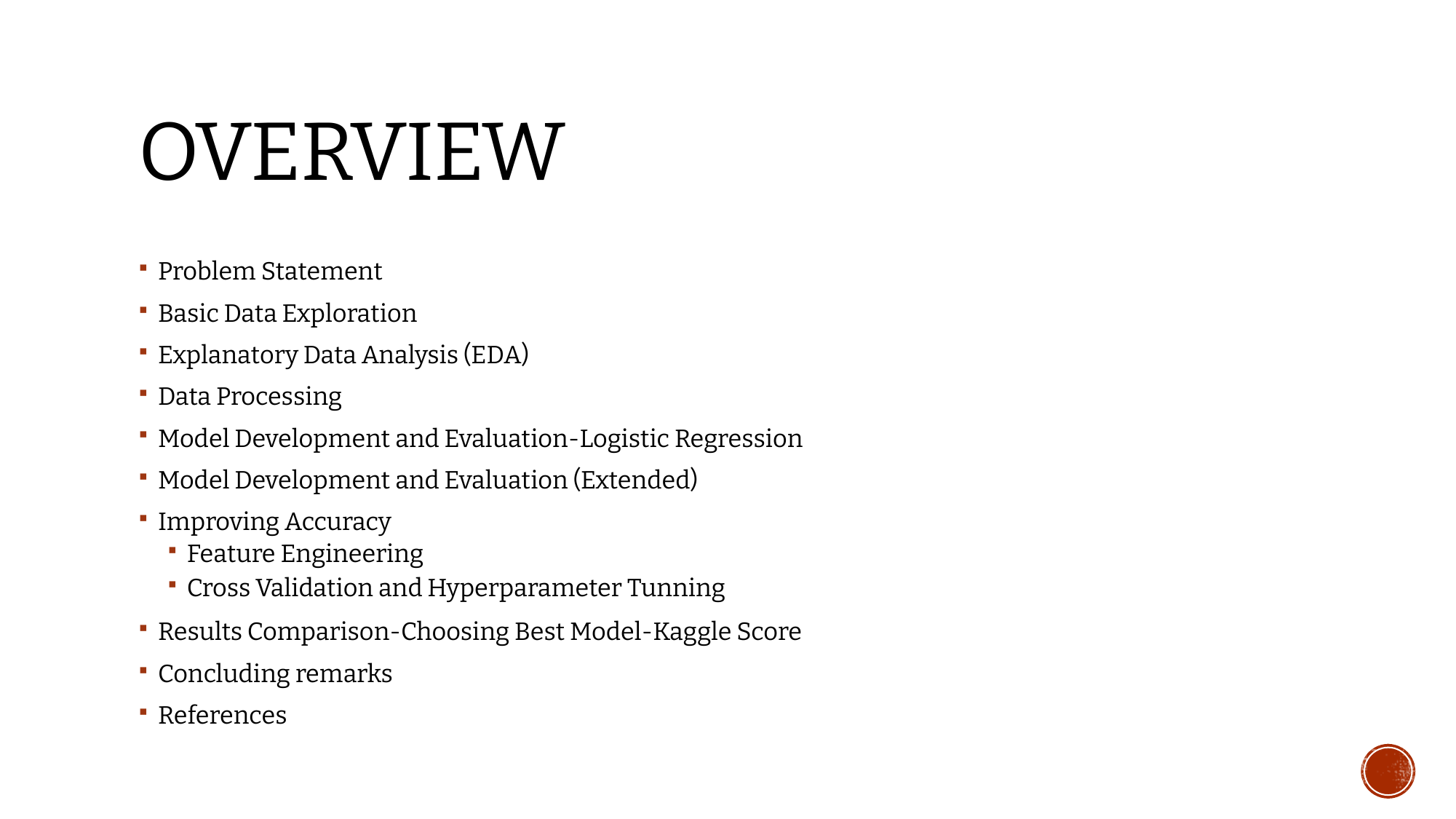

# Overview
Problem Statement
Basic Data Exploration
Explanatory Data Analysis (EDA)
Data Processing
Model Development and Evaluation-Logistic Regression
Model Development and Evaluation (Extended)
Improving Accuracy
Feature Engineering
Cross Validation and Hyperparameter Tunning
Results Comparison-Choosing Best Model-Kaggle Score
Concluding remarks
References